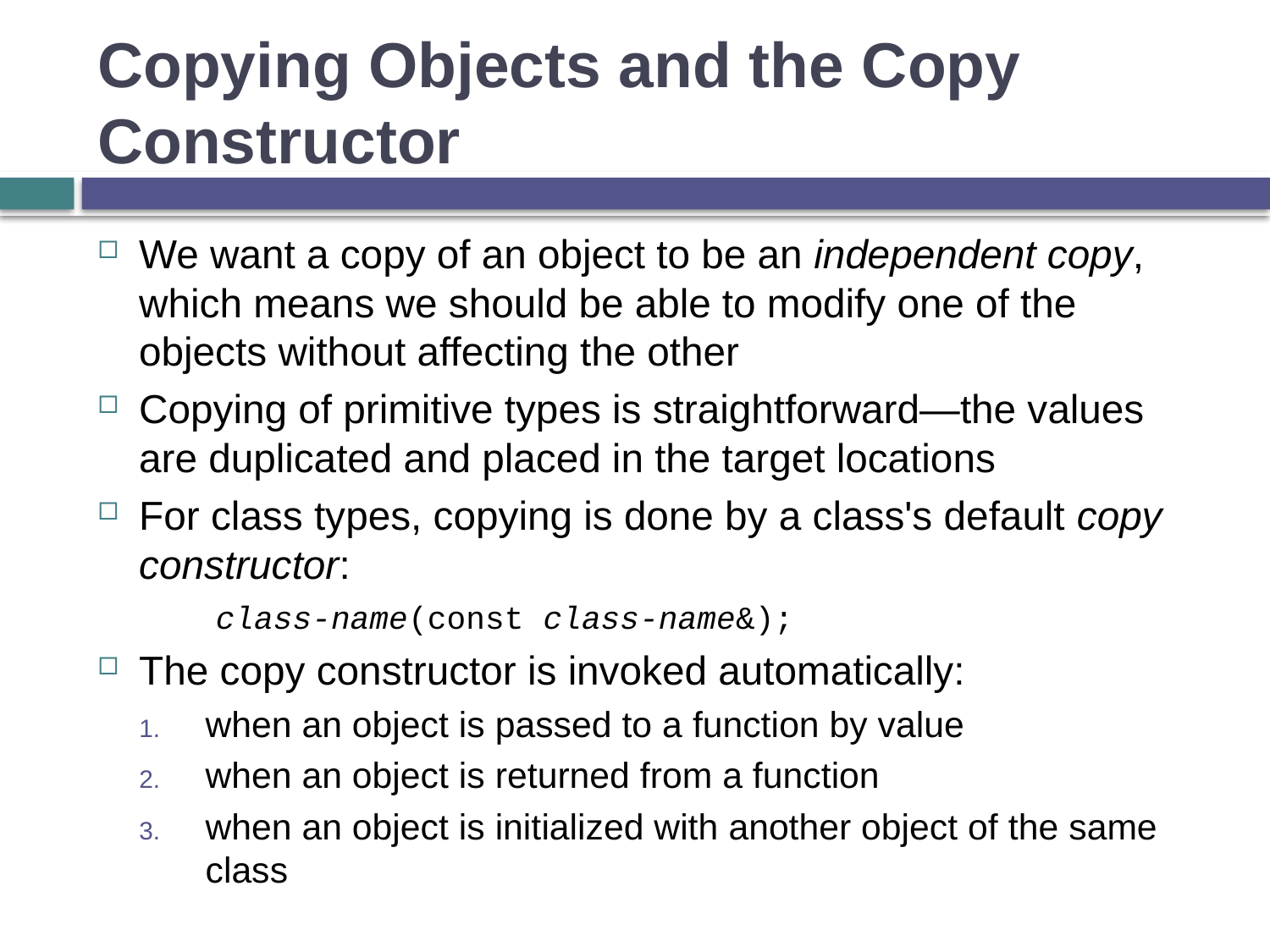

# Copying Objects and the Copy Constructor
We want a copy of an object to be an independent copy, which means we should be able to modify one of the objects without affecting the other
Copying of primitive types is straightforward—the values are duplicated and placed in the target locations
For class types, copying is done by a class's default copy constructor:
class-name(const class-name&);
The copy constructor is invoked automatically:
when an object is passed to a function by value
when an object is returned from a function
when an object is initialized with another object of the same class